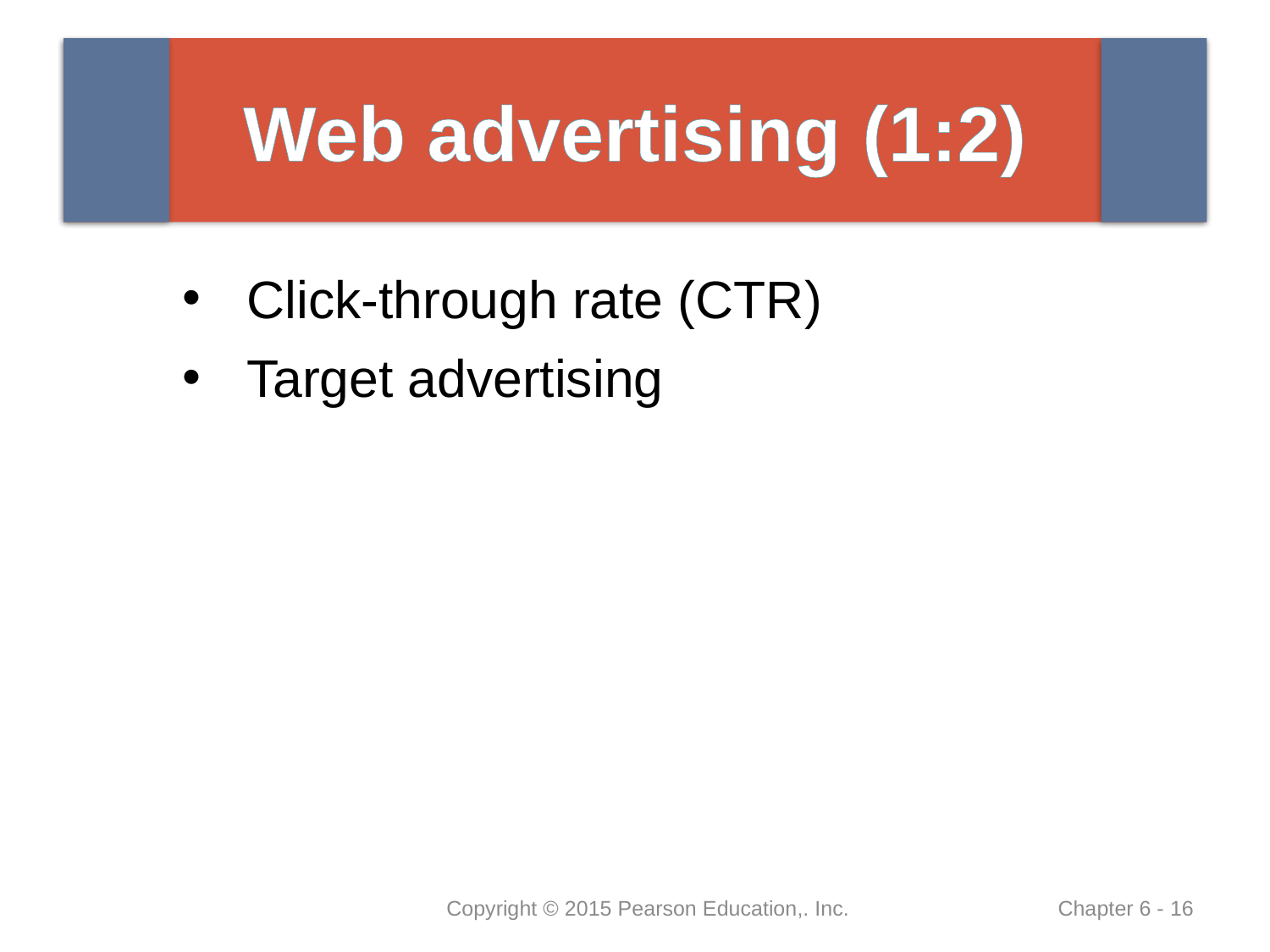

# Web advertising (1:2)

Click-through rate (CTR)
Target advertising
Copyright © 2015 Pearson Education,. Inc.
 Chapter 6 - 16